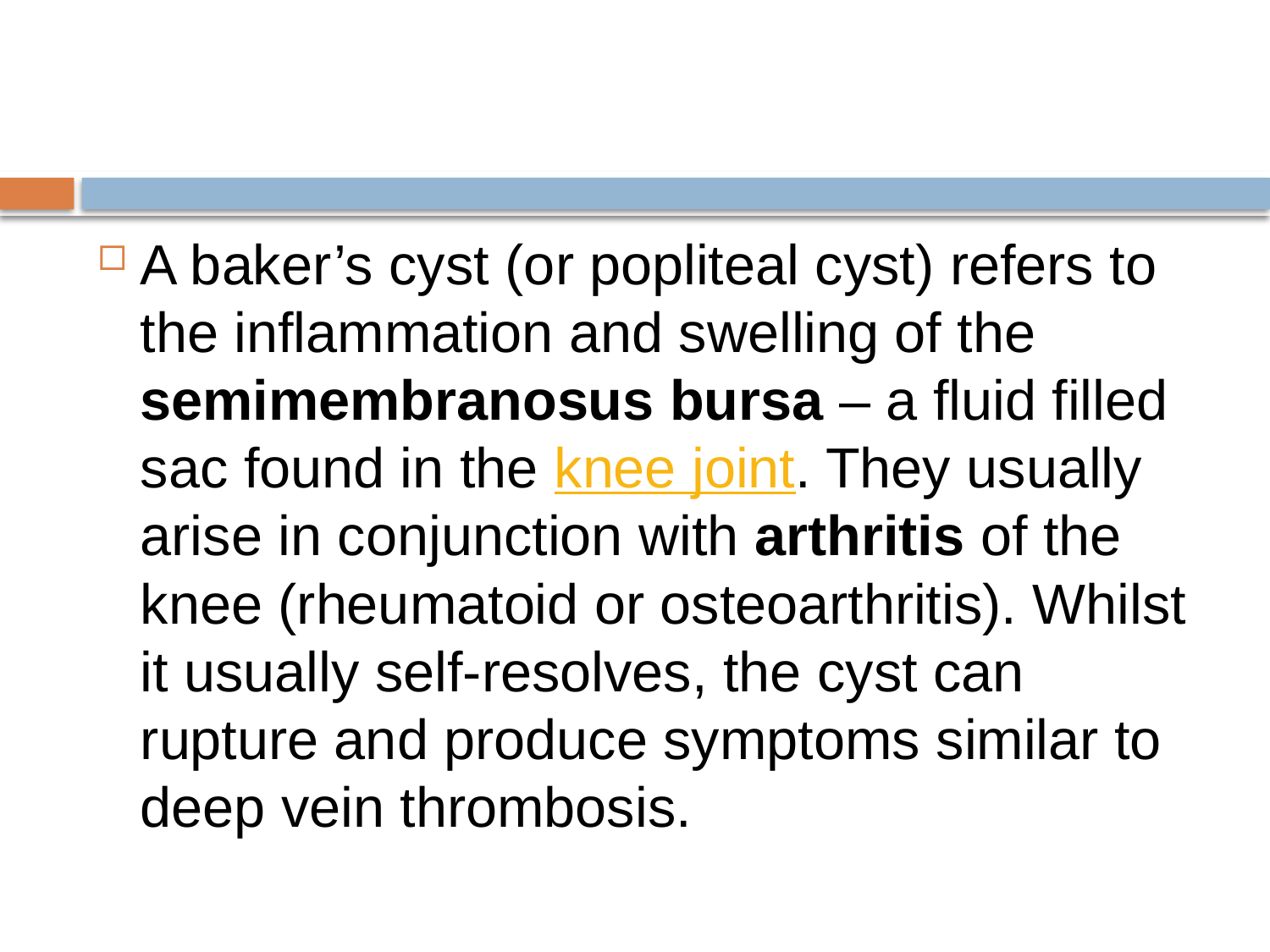

#
A baker’s cyst (or popliteal cyst) refers to the inflammation and swelling of the semimembranosus bursa – a fluid filled sac found in the knee joint. They usually arise in conjunction with arthritis of the knee (rheumatoid or osteoarthritis). Whilst it usually self-resolves, the cyst can rupture and produce symptoms similar to deep vein thrombosis.